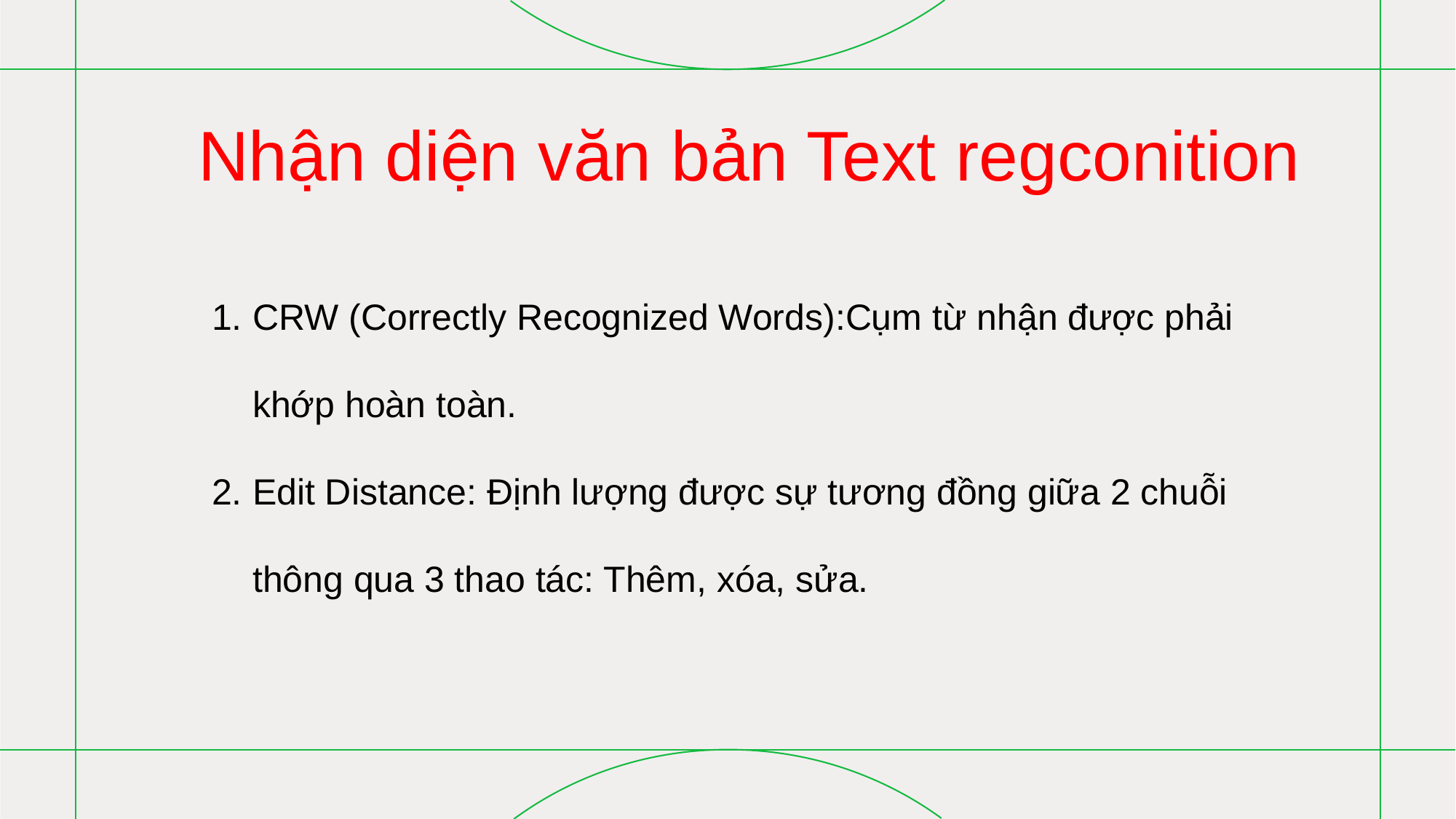

# Nhận diện văn bản Text regconition
CRW (Correctly Recognized Words):Cụm từ nhận được phải khớp hoàn toàn.
Edit Distance: Định lượng được sự tương đồng giữa 2 chuỗi thông qua 3 thao tác: Thêm, xóa, sửa.